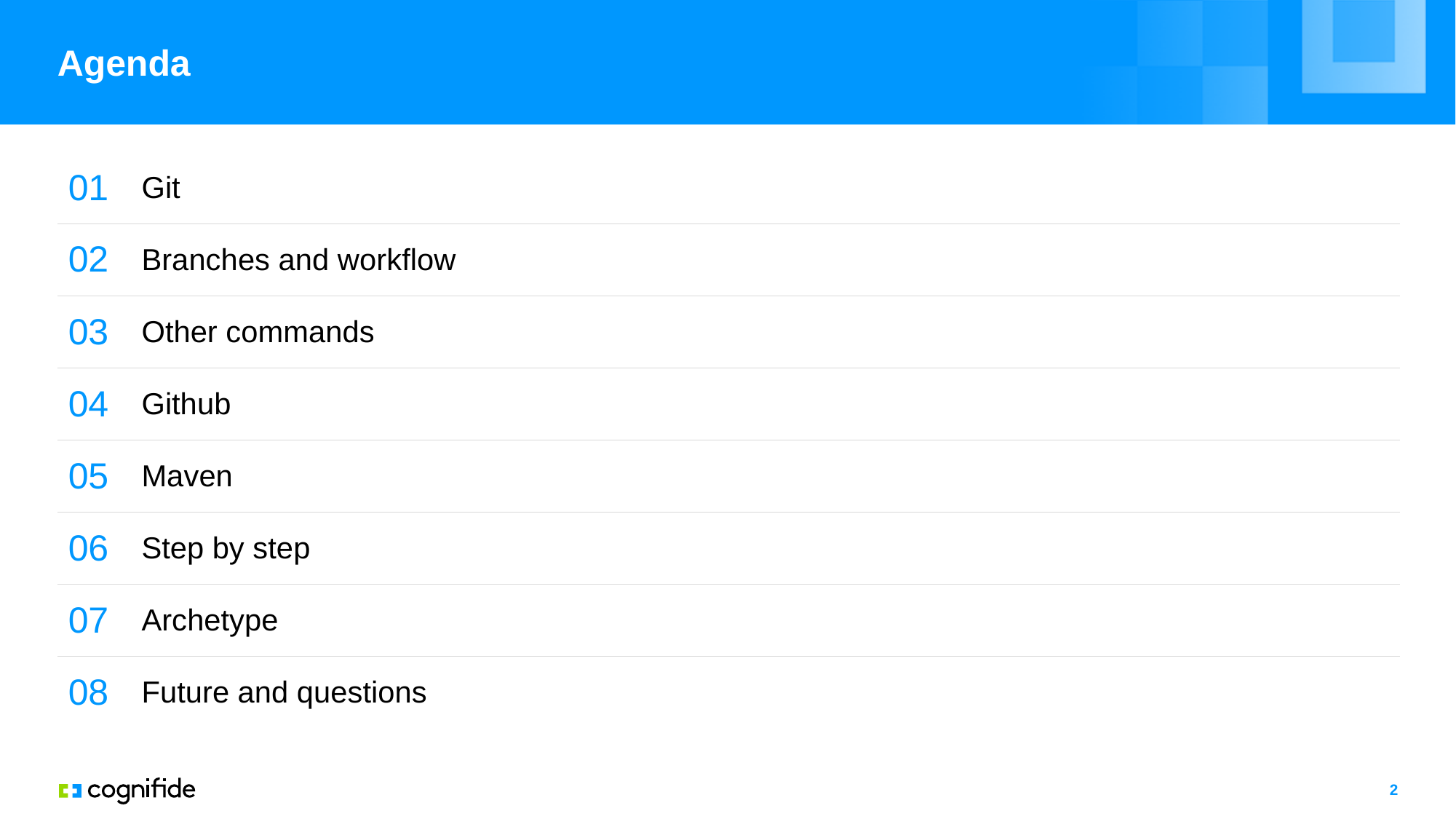

# Agenda
| 01 | Git |
| --- | --- |
| 02 | Branches and workflow |
| 03 | Other commands |
| 04 | Github |
| 05 | Maven |
| 06 | Step by step |
| 07 | Archetype |
| 08 | Future and questions |
2